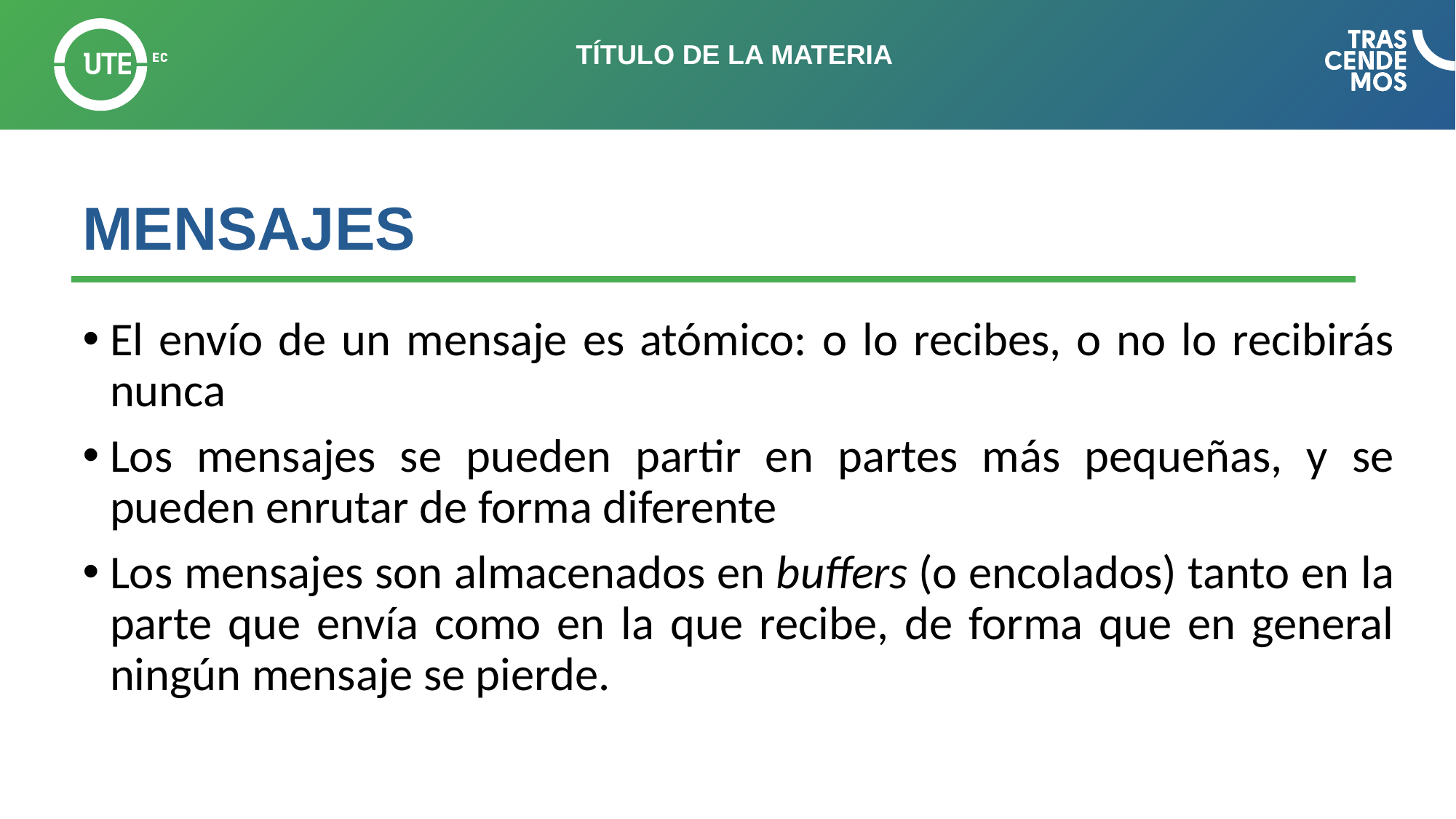

# MENSAJES
El envío de un mensaje es atómico: o lo recibes, o no lo recibirás nunca
Los mensajes se pueden partir en partes más pequeñas, y se pueden enrutar de forma diferente
Los mensajes son almacenados en buffers (o encolados) tanto en la parte que envía como en la que recibe, de forma que en general ningún mensaje se pierde.